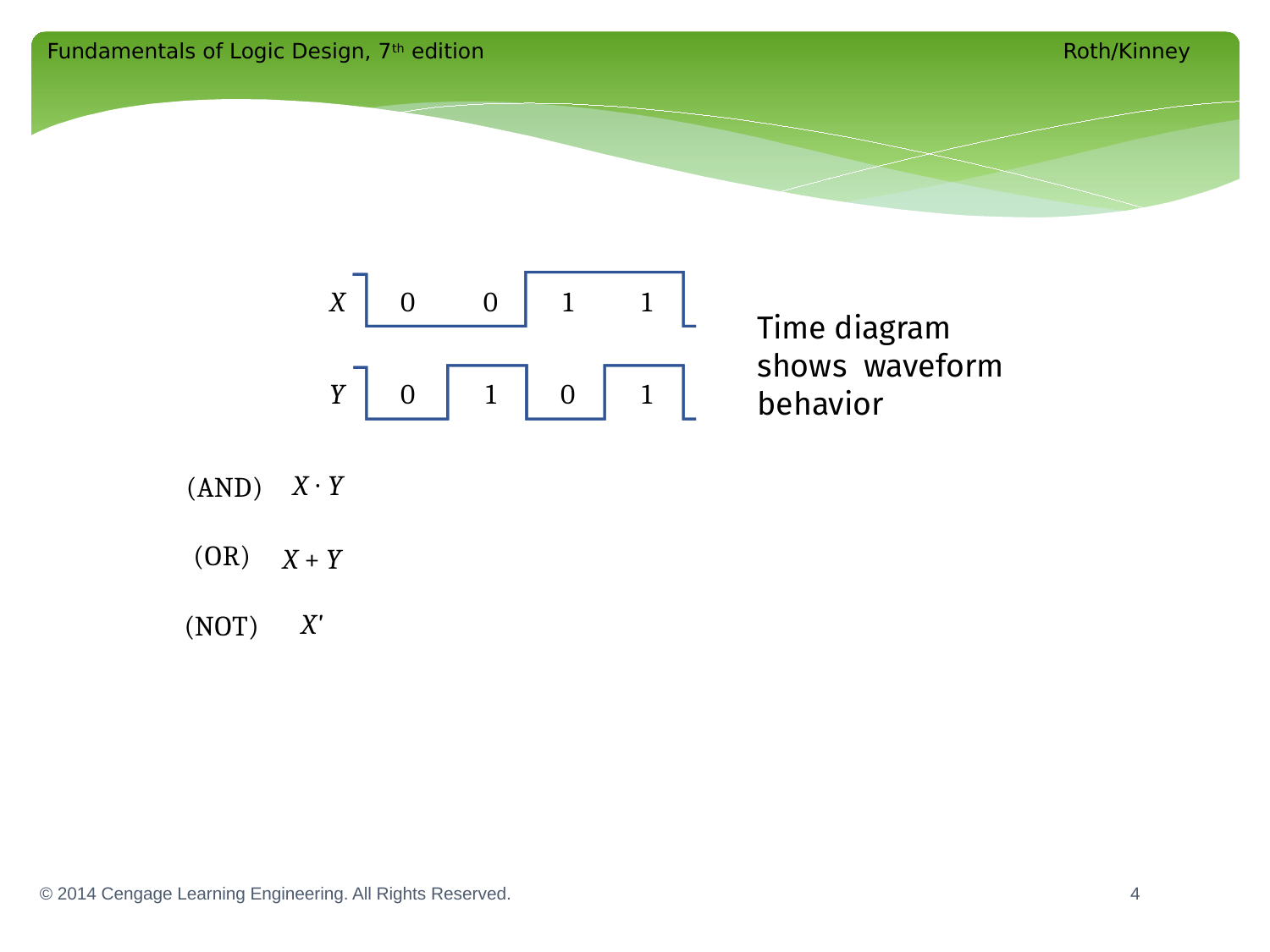

|  | X | 0 | 0 | 1 | 1 |
| --- | --- | --- | --- | --- | --- |
|  | Y | 0 | 1 | 0 | 1 |
| (AND) (OR) | X ∙ Y X + Y |  |  |  |  |
| (NOT) | X' |  |  |  |  |
Time diagram shows  waveform behavior

4
© 2014 Cengage Learning Engineering. All Rights Reserved.